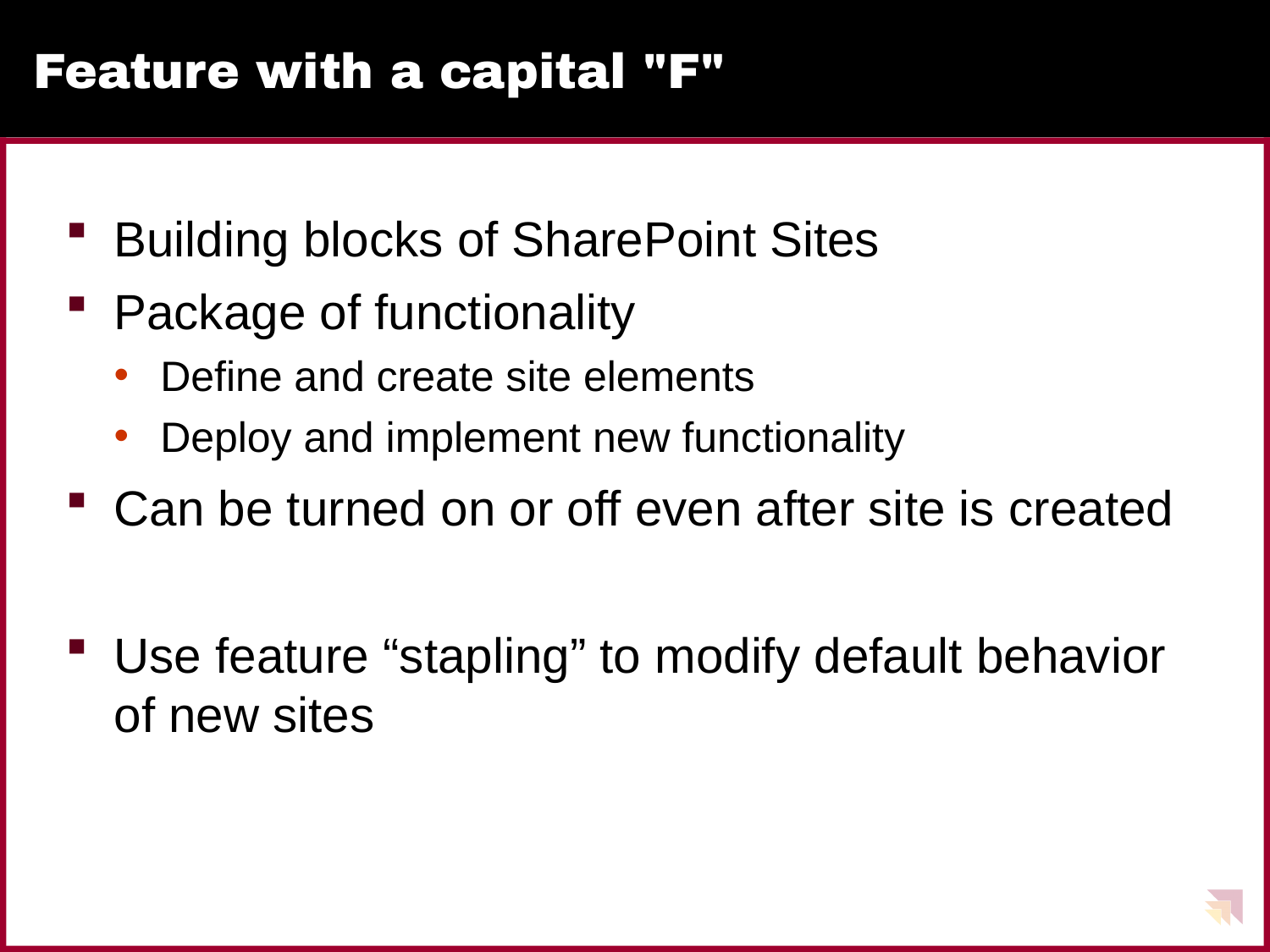

# Feature with a capital "F"
Building blocks of SharePoint Sites
Package of functionality
Define and create site elements
Deploy and implement new functionality
Can be turned on or off even after site is created

Use feature “stapling” to modify default behavior of new sites